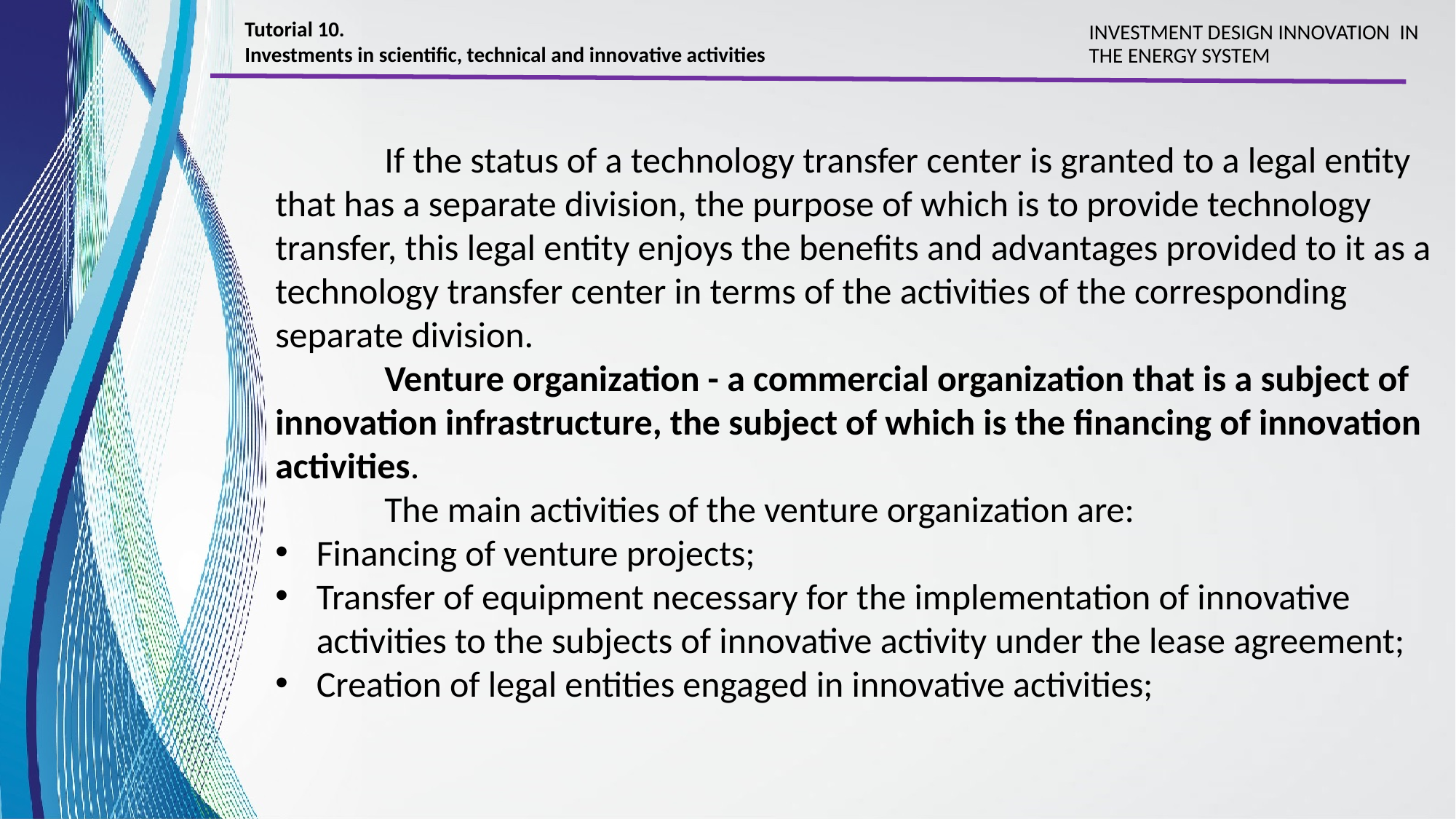

Tutorial 10.
Investments in scientific, technical and innovative activities
INVESTMENT DESIGN INNOVATION  IN
THE ENERGY SYSTEM
	If the status of a technology transfer center is granted to a legal entity that has a separate division, the purpose of which is to provide technology transfer, this legal entity enjoys the benefits and advantages provided to it as a technology transfer center in terms of the activities of the corresponding separate division.
	Venture organization - a commercial organization that is a subject of innovation infrastructure, the subject of which is the financing of innovation activities.
	The main activities of the venture organization are:
Financing of venture projects;
Transfer of equipment necessary for the implementation of innovative activities to the subjects of innovative activity under the lease agreement;
Creation of legal entities engaged in innovative activities;